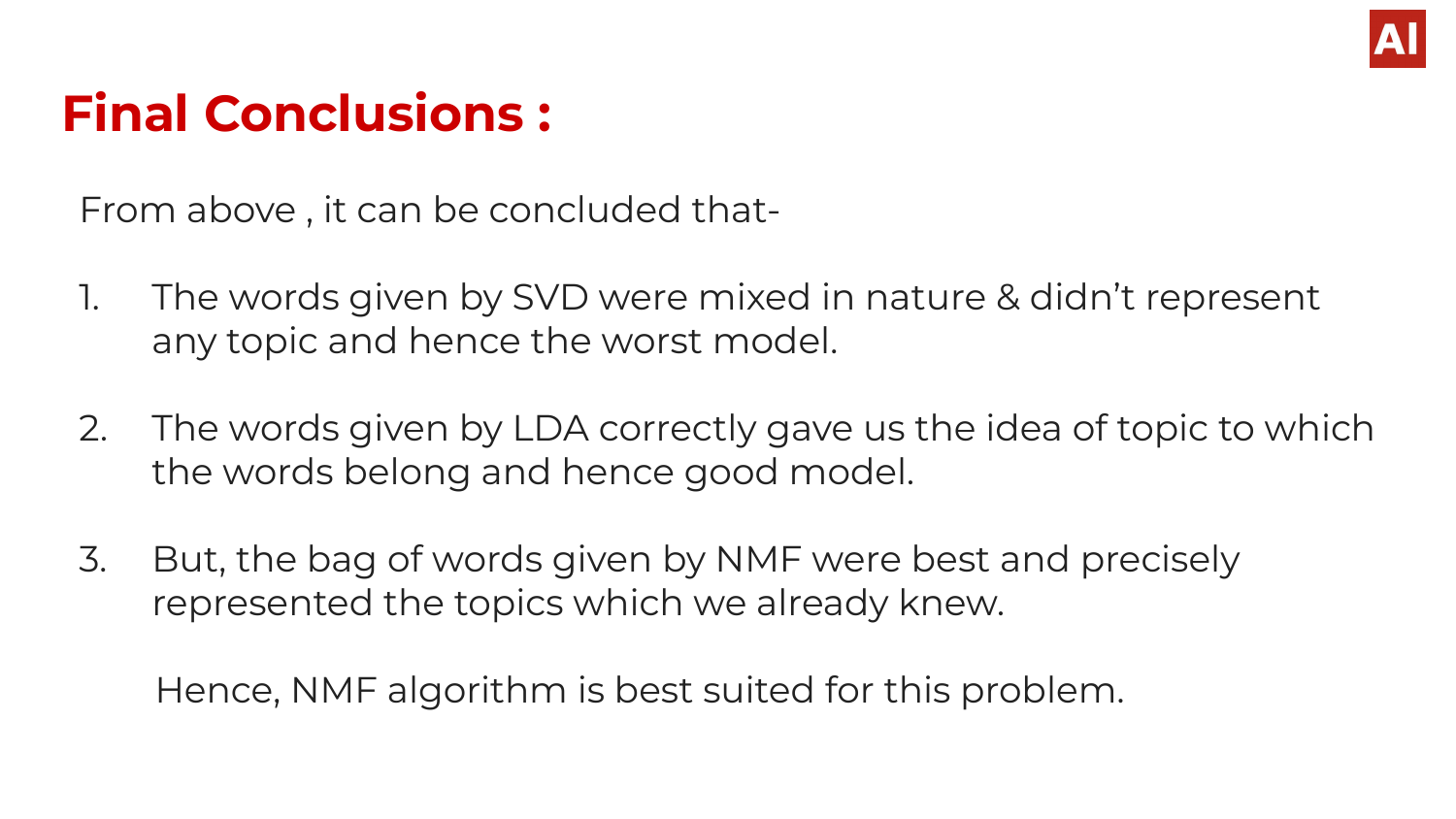

# Final Conclusions :
From above , it can be concluded that-

The words given by SVD were mixed in nature & didn’t represent any topic and hence the worst model.

The words given by LDA correctly gave us the idea of topic to which the words belong and hence good model.

But, the bag of words given by NMF were best and precisely represented the topics which we already knew.

        Hence, NMF algorithm is best suited for this problem.